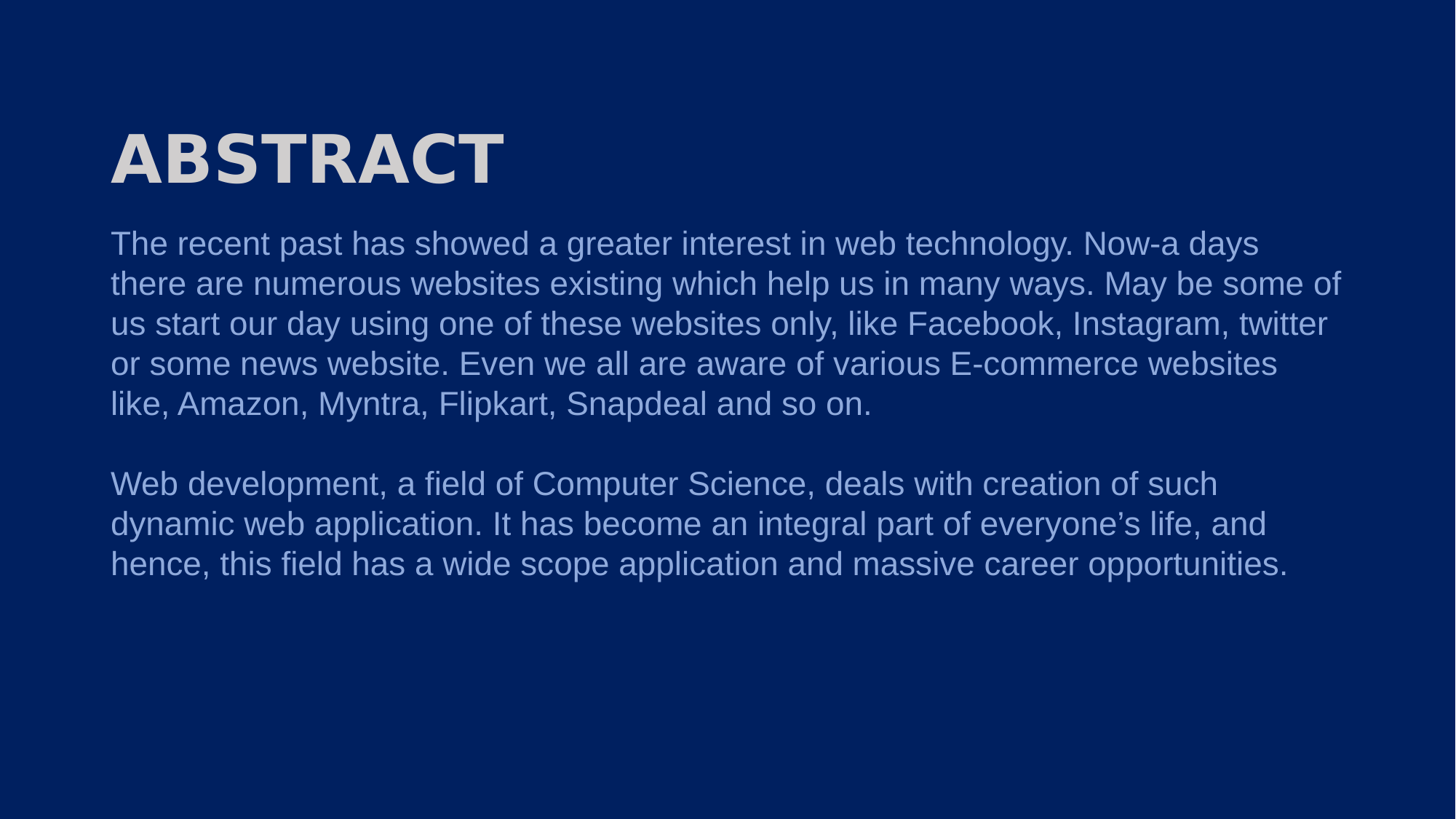

# ABSTRACT
The recent past has showed a greater interest in web technology. Now-a days there are numerous websites existing which help us in many ways. May be some of us start our day using one of these websites only, like Facebook, Instagram, twitter or some news website. Even we all are aware of various E-commerce websites like, Amazon, Myntra, Flipkart, Snapdeal and so on.

Web development, a field of Computer Science, deals with creation of such dynamic web application. It has become an integral part of everyone’s life, and hence, this field has a wide scope application and massive career opportunities.